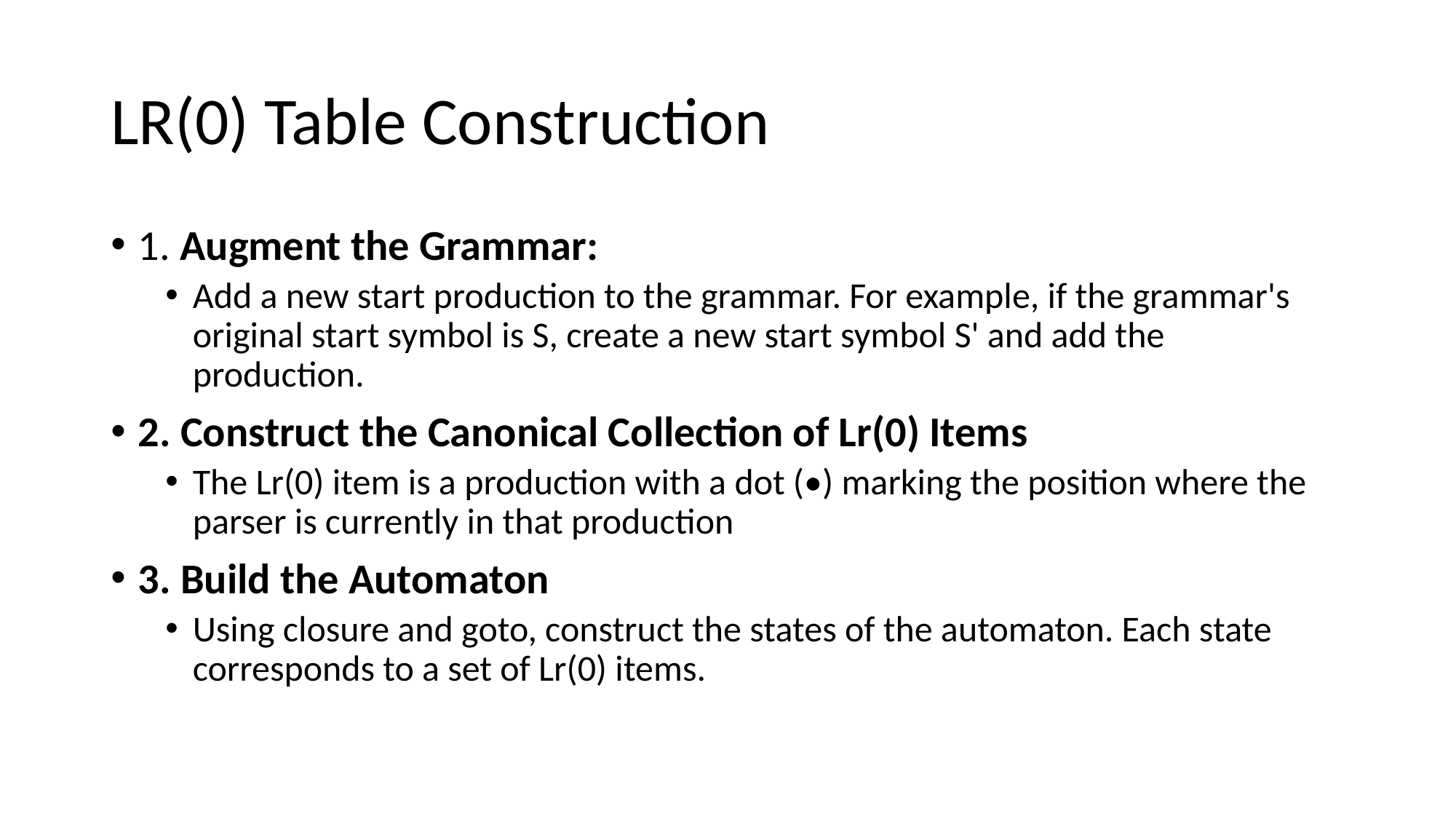

# LR(0) Table Construction
1. Augment the Grammar:
Add a new start production to the grammar. For example, if the grammar's original start symbol is S, create a new start symbol S' and add the production.
2. Construct the Canonical Collection of Lr(0) Items
The Lr(0) item is a production with a dot (•) marking the position where the parser is currently in that production
3. Build the Automaton
Using closure and goto, construct the states of the automaton. Each state corresponds to a set of Lr(0) items.